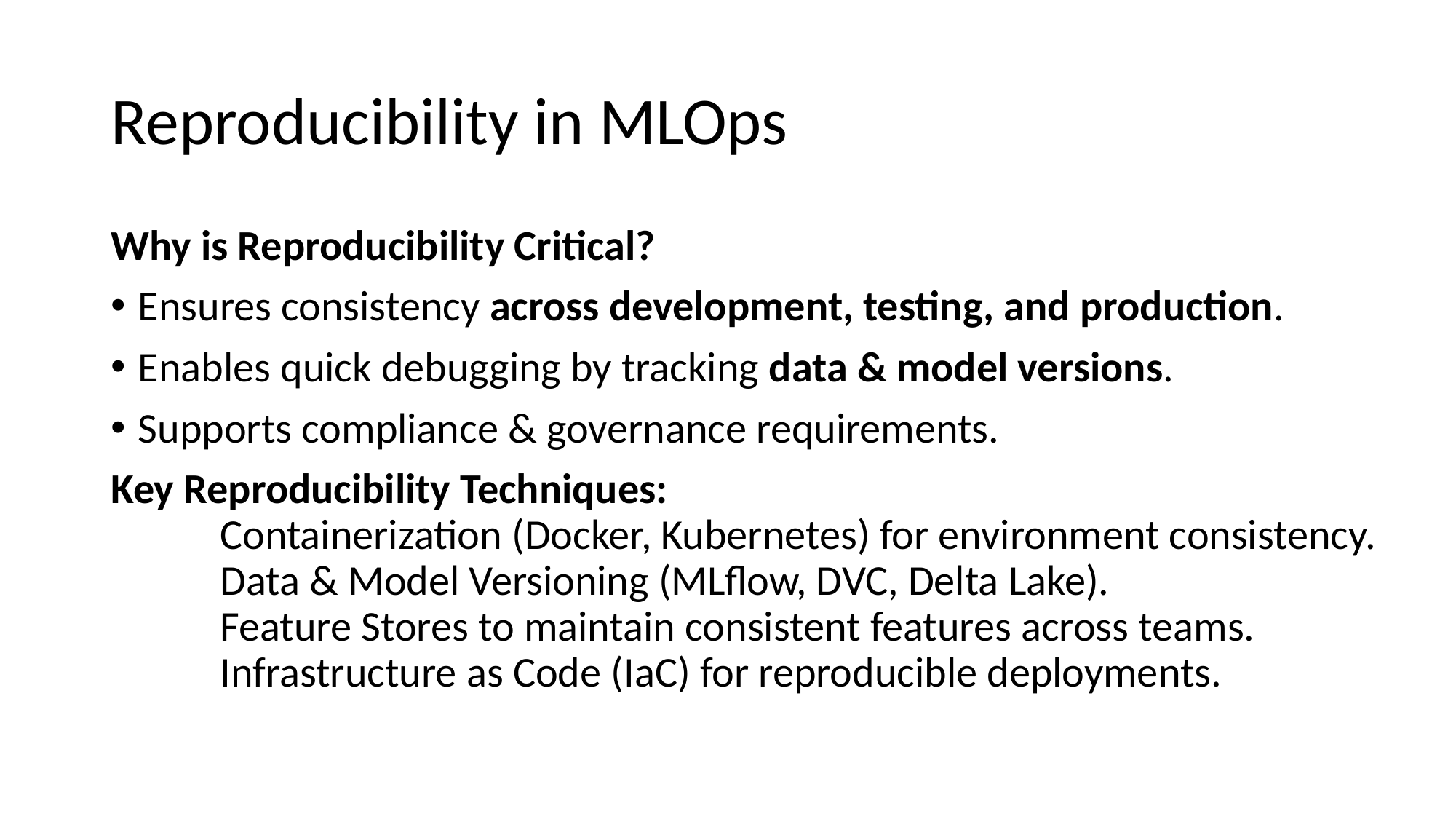

# Reproducibility in MLOps
Why is Reproducibility Critical?
Ensures consistency across development, testing, and production.
Enables quick debugging by tracking data & model versions.
Supports compliance & governance requirements.
Key Reproducibility Techniques:
	Containerization (Docker, Kubernetes) for environment consistency.
	Data & Model Versioning (MLflow, DVC, Delta Lake).
	Feature Stores to maintain consistent features across teams.
	Infrastructure as Code (IaC) for reproducible deployments.